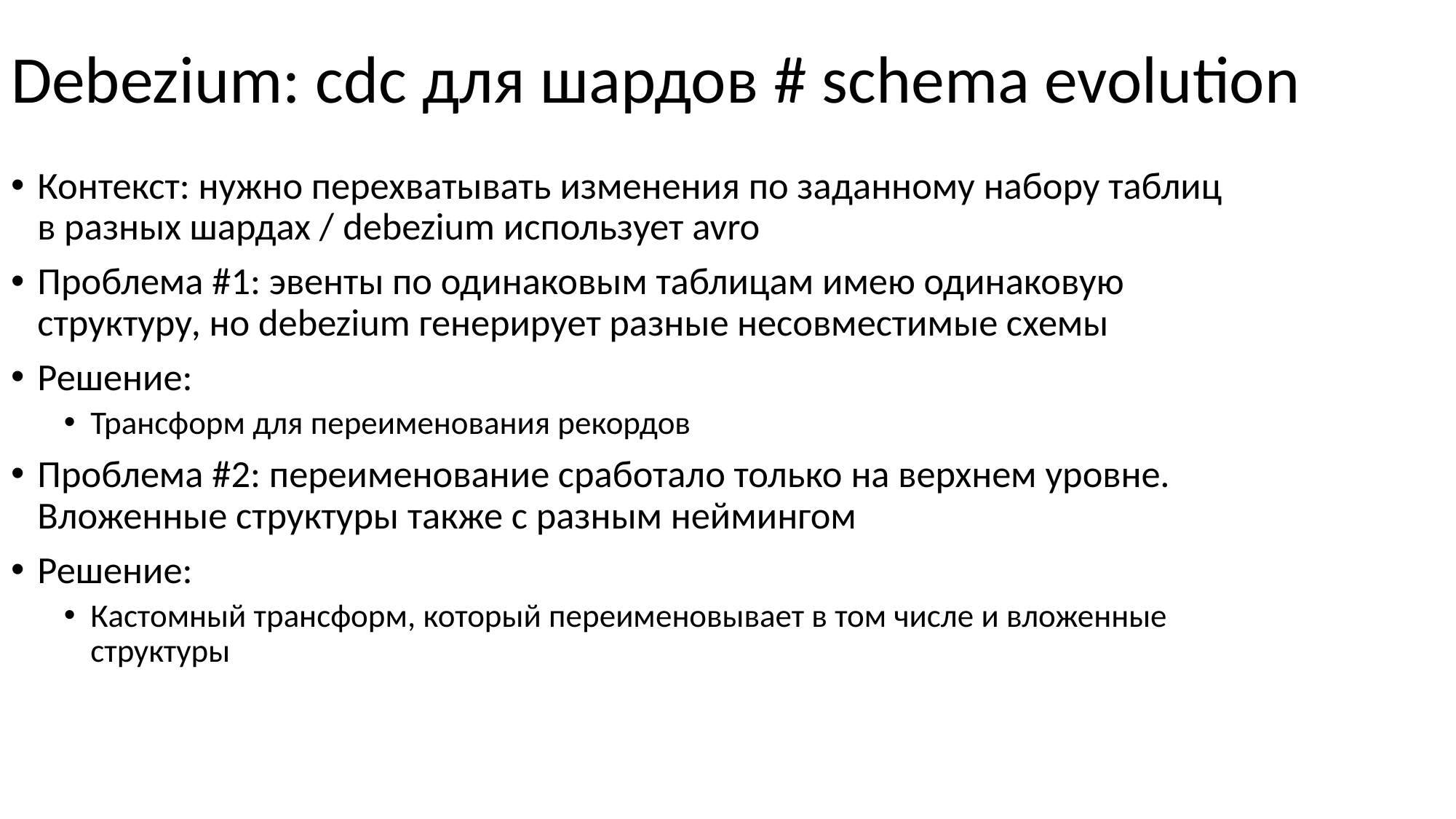

# Debezium: cdc для шардов # schema evolution
Контекст: нужно перехватывать изменения по заданному набору таблиц в разных шардах / debezium использует avro
Проблема #1: эвенты по одинаковым таблицам имею одинаковую структуру, но debezium генерирует разные несовместимые схемы
Решение:
Трансформ для переименования рекордов
Проблема #2: переименование сработало только на верхнем уровне. Вложенные структуры также с разным неймингом
Решение:
Кастомный трансформ, который переименовывает в том числе и вложенные структуры